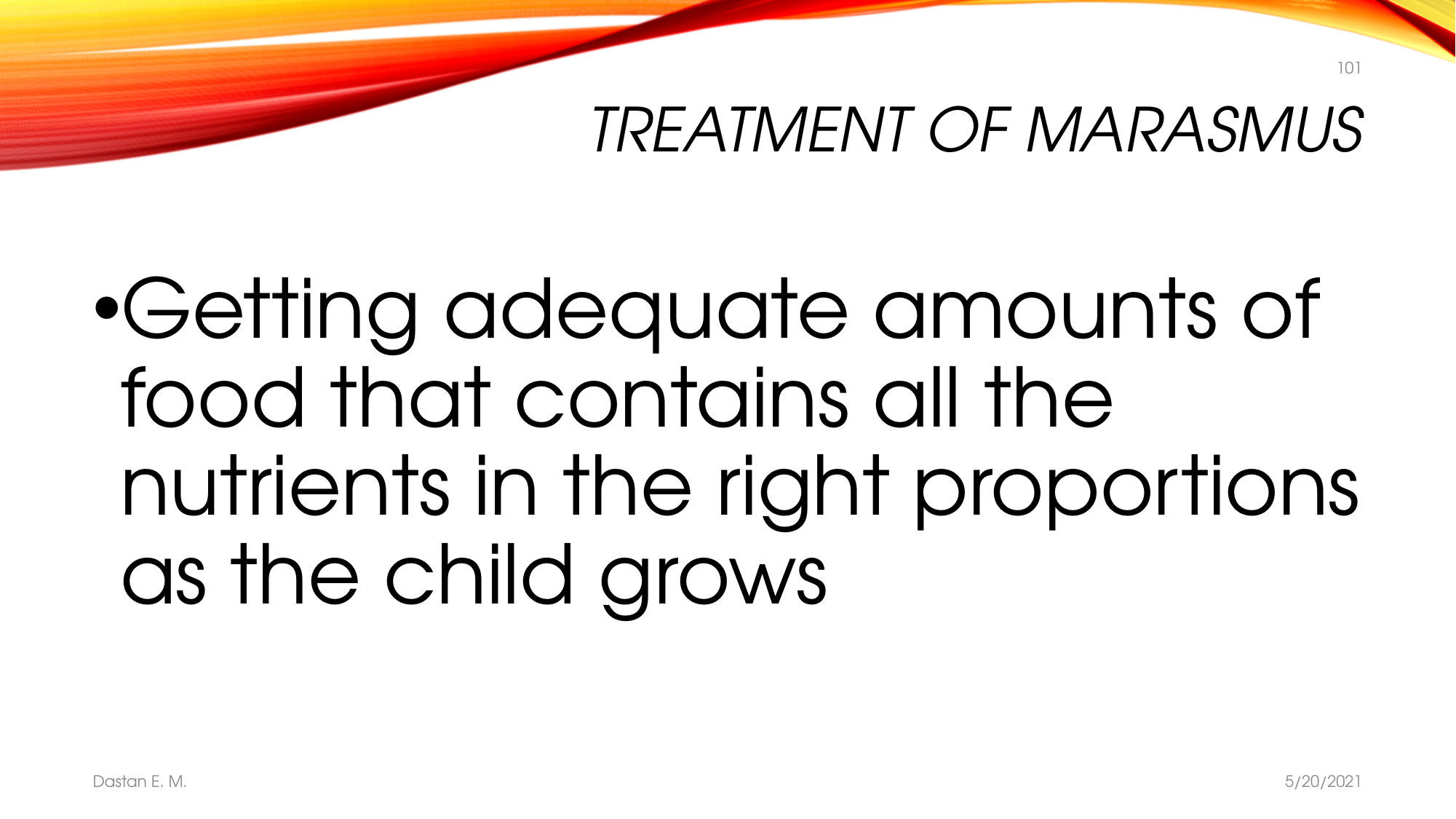

101
# Treatment of Marasmus
Getting adequate amounts of food that contains all the nutrients in the right proportions as the child grows
Dastan E. M.
5/20/2021